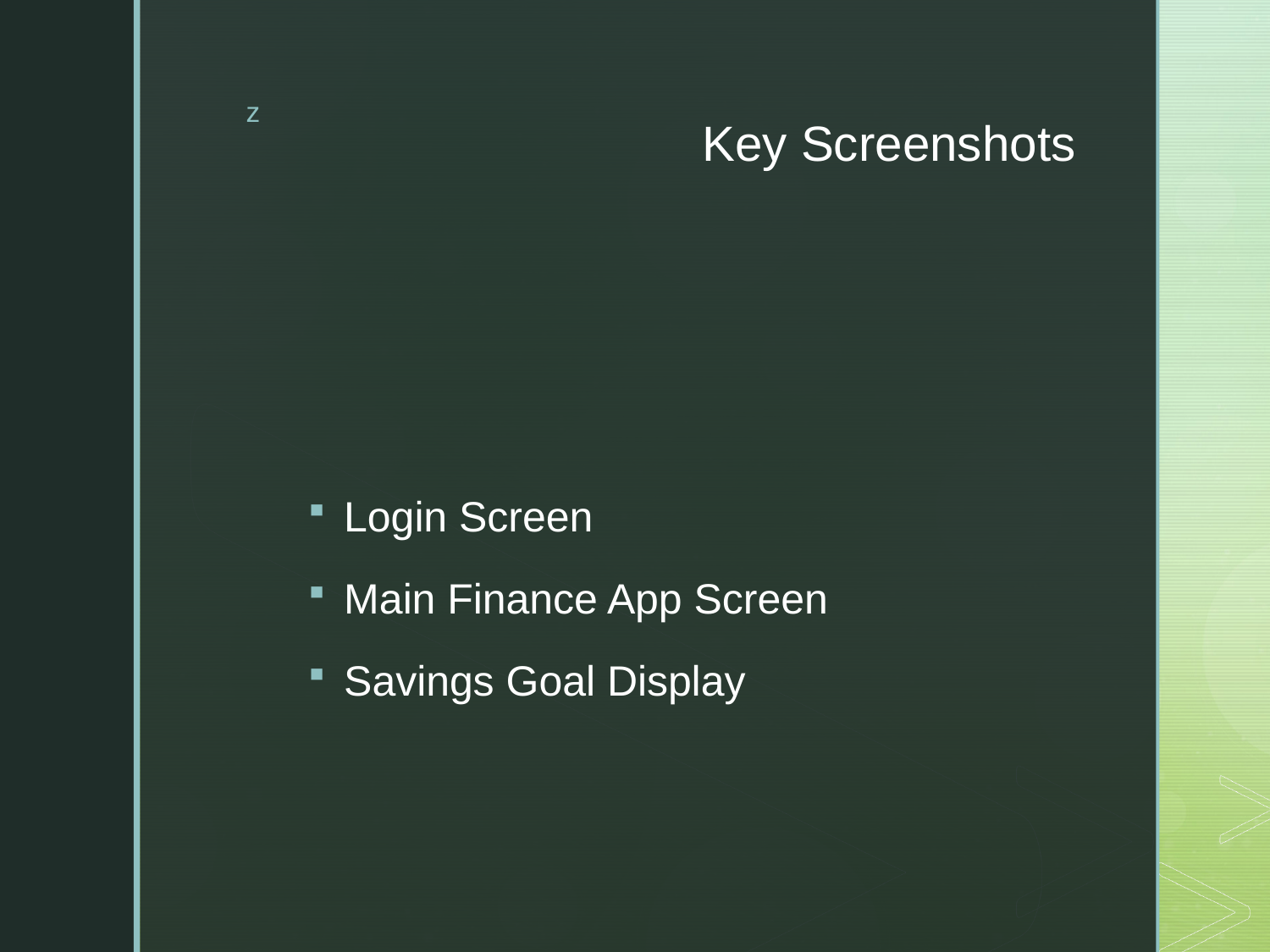

# Key Screenshots

Login Screen
Main Finance App Screen
Savings Goal Display